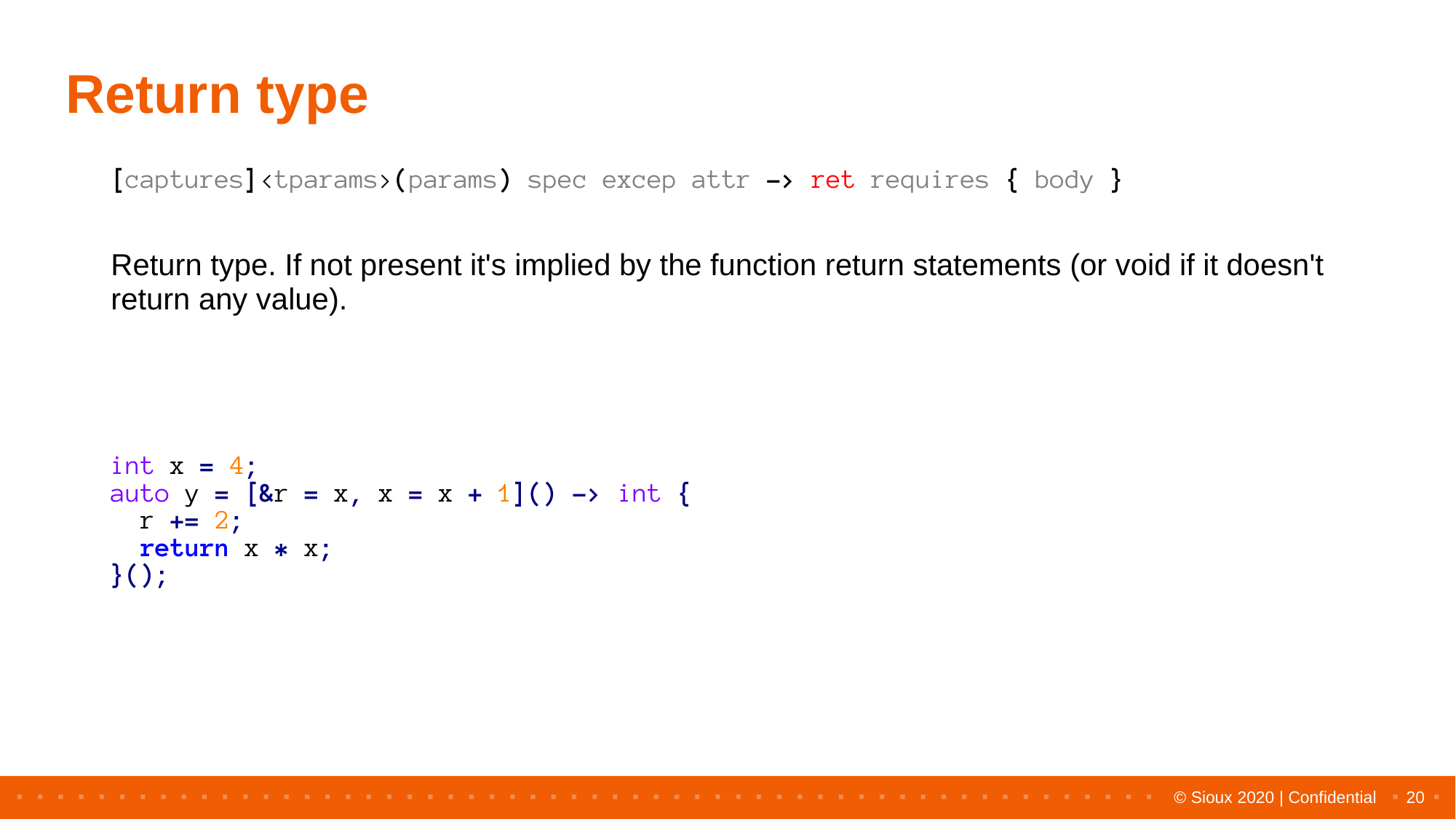

# Return type
| [captures]<tparams>(params) spec excep attr -> ret requires { body } Return type. If not present it's implied by the function return statements (or void if it doesn't return any value). |
| --- |

| int x = 4; auto y = [&r = x, x = x + 1]() -> int { r += 2; return x \* x; }(); |
| --- |
20
© Sioux 2020 | Confidential